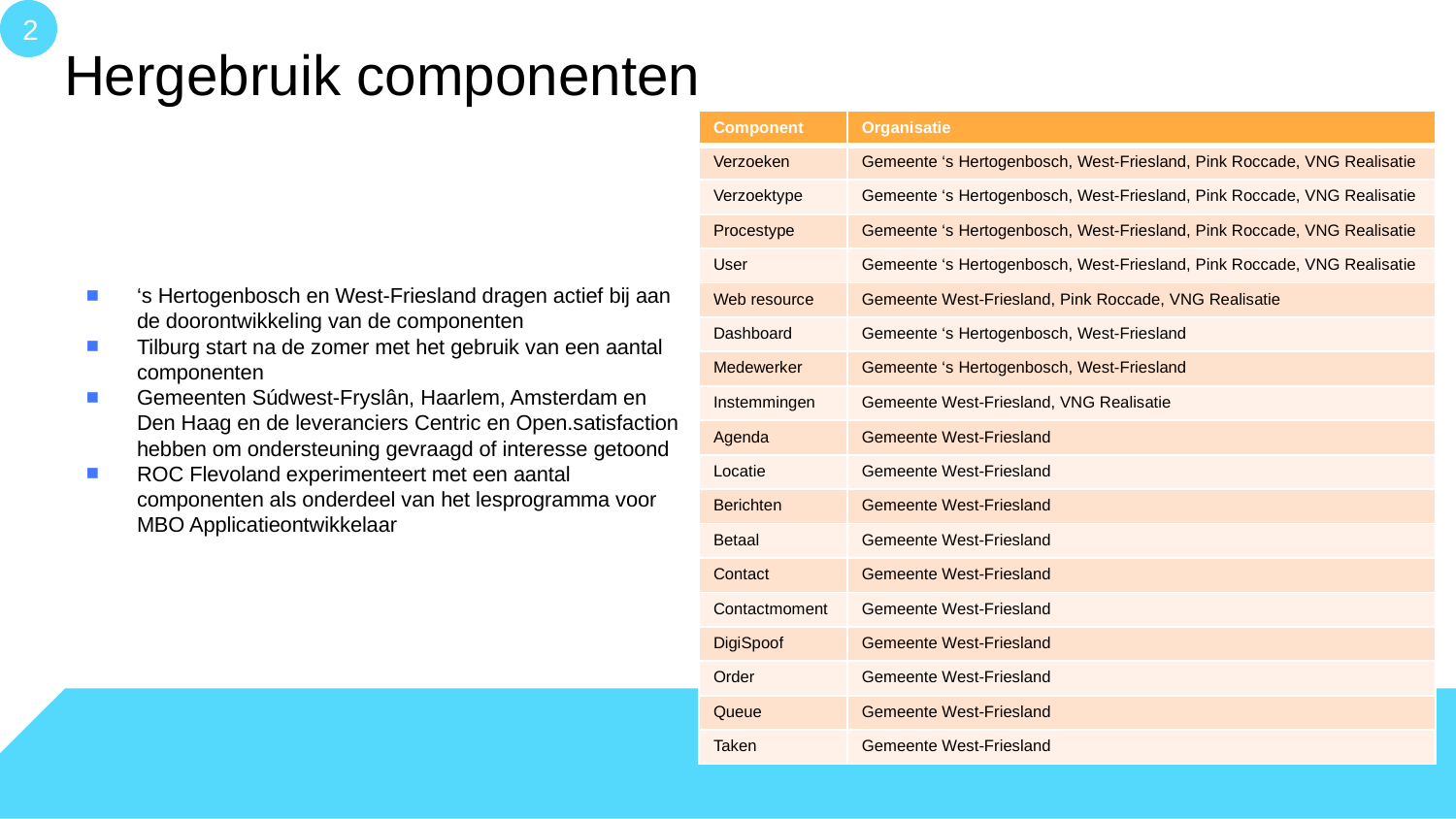

2
# Hergebruik componenten
| Component | Organisatie |
| --- | --- |
| Verzoeken | Gemeente ‘s Hertogenbosch, West-Friesland, Pink Roccade, VNG Realisatie |
| Verzoektype | Gemeente ‘s Hertogenbosch, West-Friesland, Pink Roccade, VNG Realisatie |
| Procestype | Gemeente ‘s Hertogenbosch, West-Friesland, Pink Roccade, VNG Realisatie |
| User | Gemeente ‘s Hertogenbosch, West-Friesland, Pink Roccade, VNG Realisatie |
| Web resource | Gemeente West-Friesland, Pink Roccade, VNG Realisatie |
| Dashboard | Gemeente ‘s Hertogenbosch, West-Friesland |
| Medewerker | Gemeente ‘s Hertogenbosch, West-Friesland |
| Instemmingen | Gemeente West-Friesland, VNG Realisatie |
| Agenda | Gemeente West-Friesland |
| Locatie | Gemeente West-Friesland |
| Berichten | Gemeente West-Friesland |
| Betaal | Gemeente West-Friesland |
| Contact | Gemeente West-Friesland |
| Contactmoment | Gemeente West-Friesland |
| DigiSpoof | Gemeente West-Friesland |
| Order | Gemeente West-Friesland |
| Queue | Gemeente West-Friesland |
| Taken | Gemeente West-Friesland |
‘s Hertogenbosch en West-Friesland dragen actief bij aan de doorontwikkeling van de componenten
Tilburg start na de zomer met het gebruik van een aantal componenten
Gemeenten Súdwest-Fryslân, Haarlem, Amsterdam en Den Haag en de leveranciers Centric en Open.satisfaction hebben om ondersteuning gevraagd of interesse getoond
ROC Flevoland experimenteert met een aantal componenten als onderdeel van het lesprogramma voor MBO Applicatieontwikkelaar